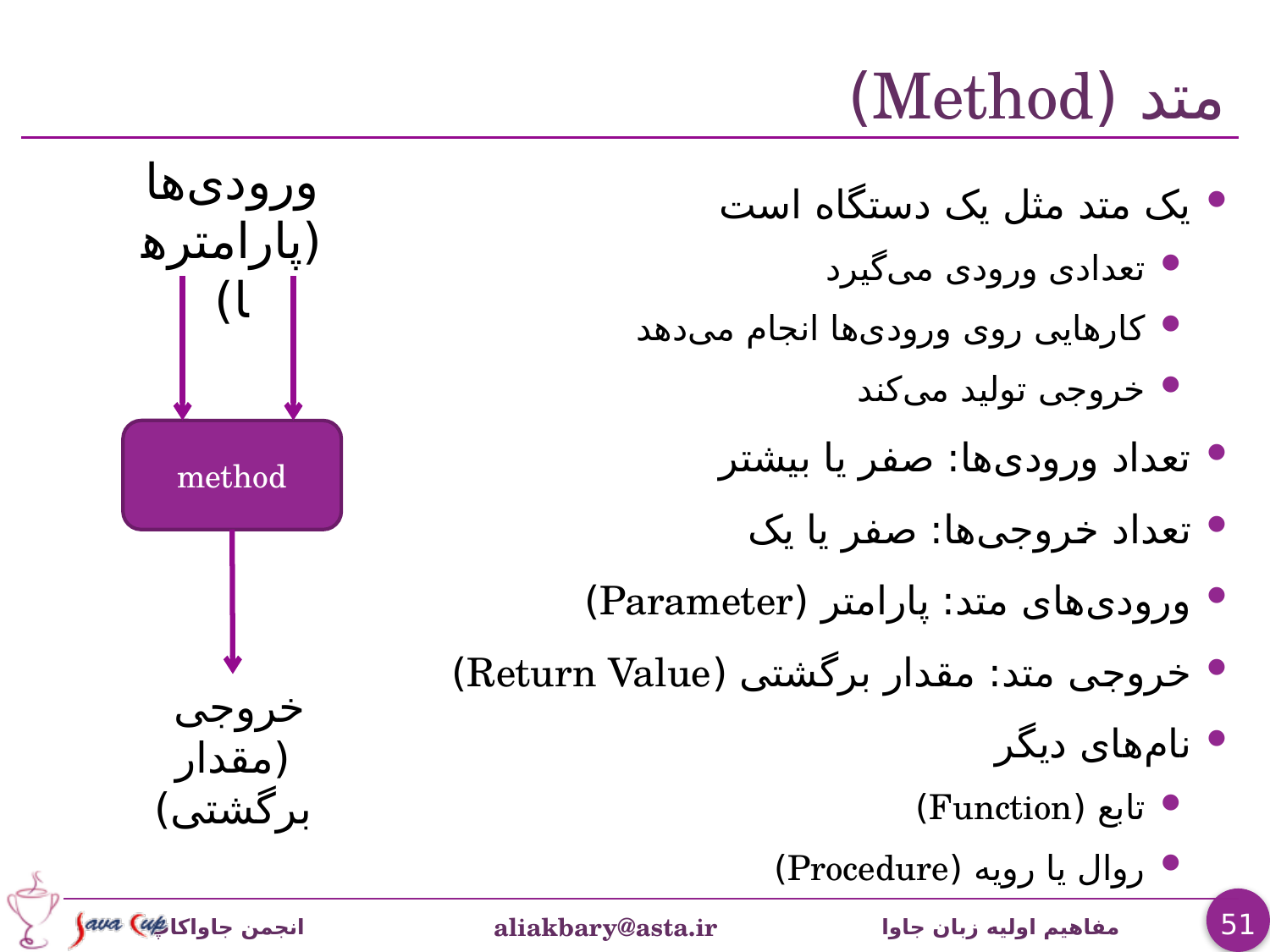

# متد (Method)
ورودی‌ها (پارامترها)
يک متد مثل يک دستگاه است
تعدادی ورودی می‌گيرد
کارهایی روی ورودی‌ها انجام می‌دهد
خروجی توليد می‌کند
تعداد ورودی‌ها: صفر يا بيشتر
تعداد خروجی‌ها: صفر يا يک
ورودی‌های متد: پارامتر (Parameter)
خروجی متد: مقدار برگشتی (Return Value)
نام‌های ديگر
تابع (Function)
روال يا رويه (Procedure)

method
خروجی
(مقدار برگشتی)